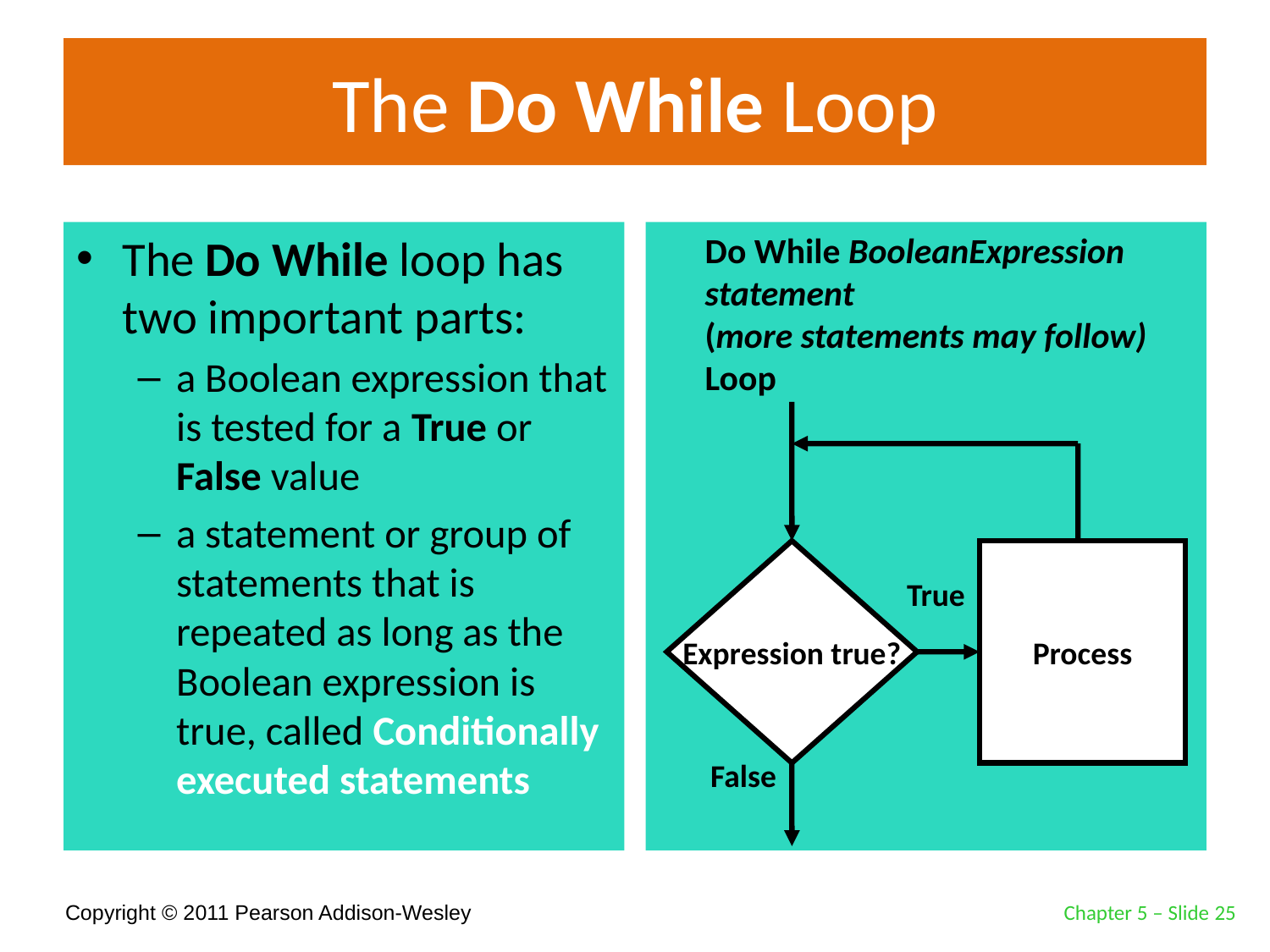

# The Do While Loop
The Do While loop has two important parts:
a Boolean expression that is tested for a True or False value
a statement or group of statements that is repeated as long as the Boolean expression is true, called Conditionally executed statements

Do While BooleanExpression
statement
(more statements may follow)
Loop

Expression true?
Process
True

False

Chapter 5 – Slide 25